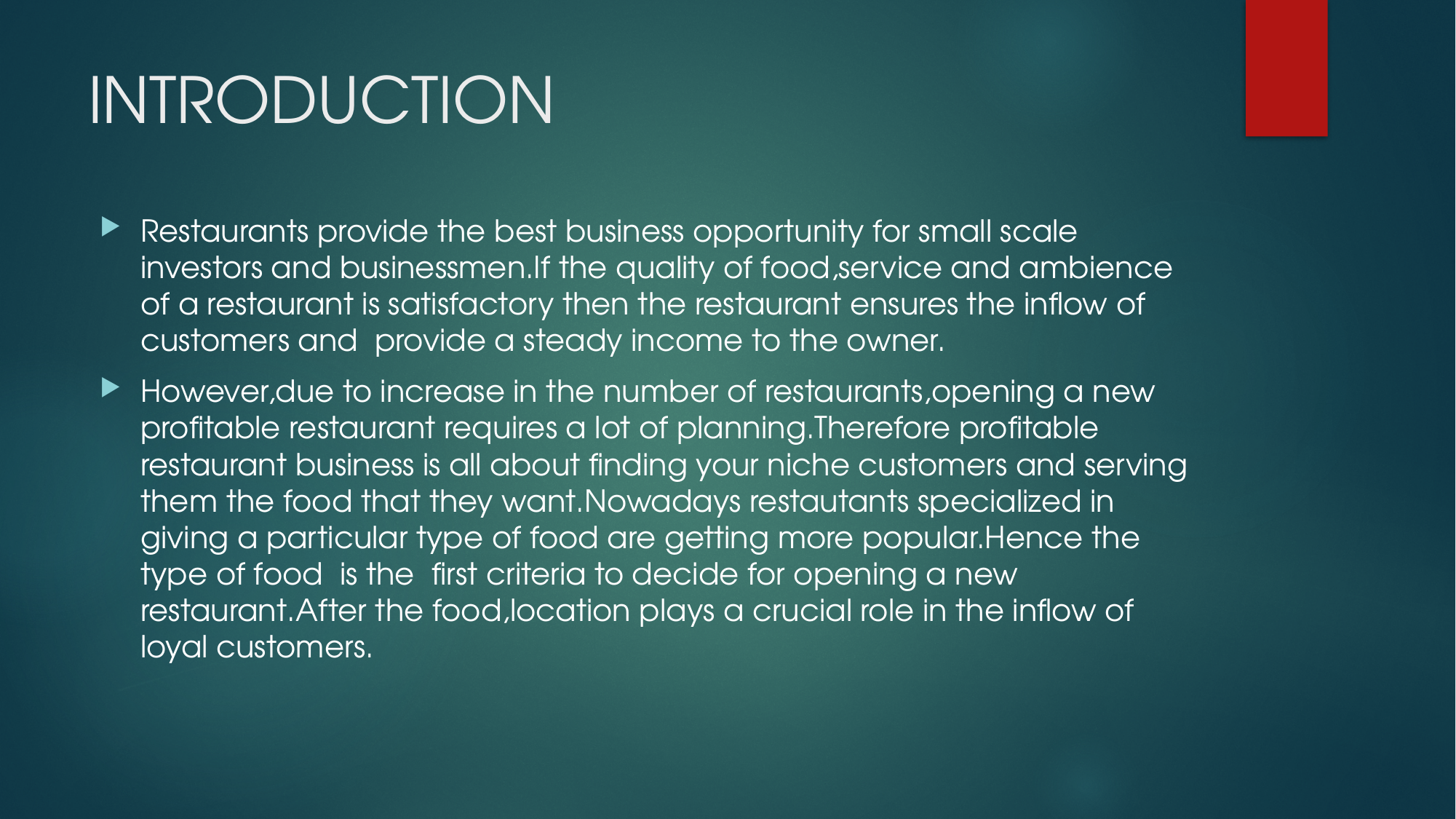

# INTRODUCTION
Restaurants provide the best business opportunity for small scale investors and businessmen.If the quality of food,service and ambience of a restaurant is satisfactory then the restaurant ensures the inflow of customers and  provide a steady income to the owner.
However,due to increase in the number of restaurants,opening a new profitable restaurant requires a lot of planning.Therefore profitable restaurant business is all about finding your niche customers and serving them the food that they want.Nowadays restautants specialized in giving a particular type of food are getting more popular.Hence the type of food  is the  first criteria to decide for opening a new restaurant.After the food,location plays a crucial role in the inflow of loyal customers.